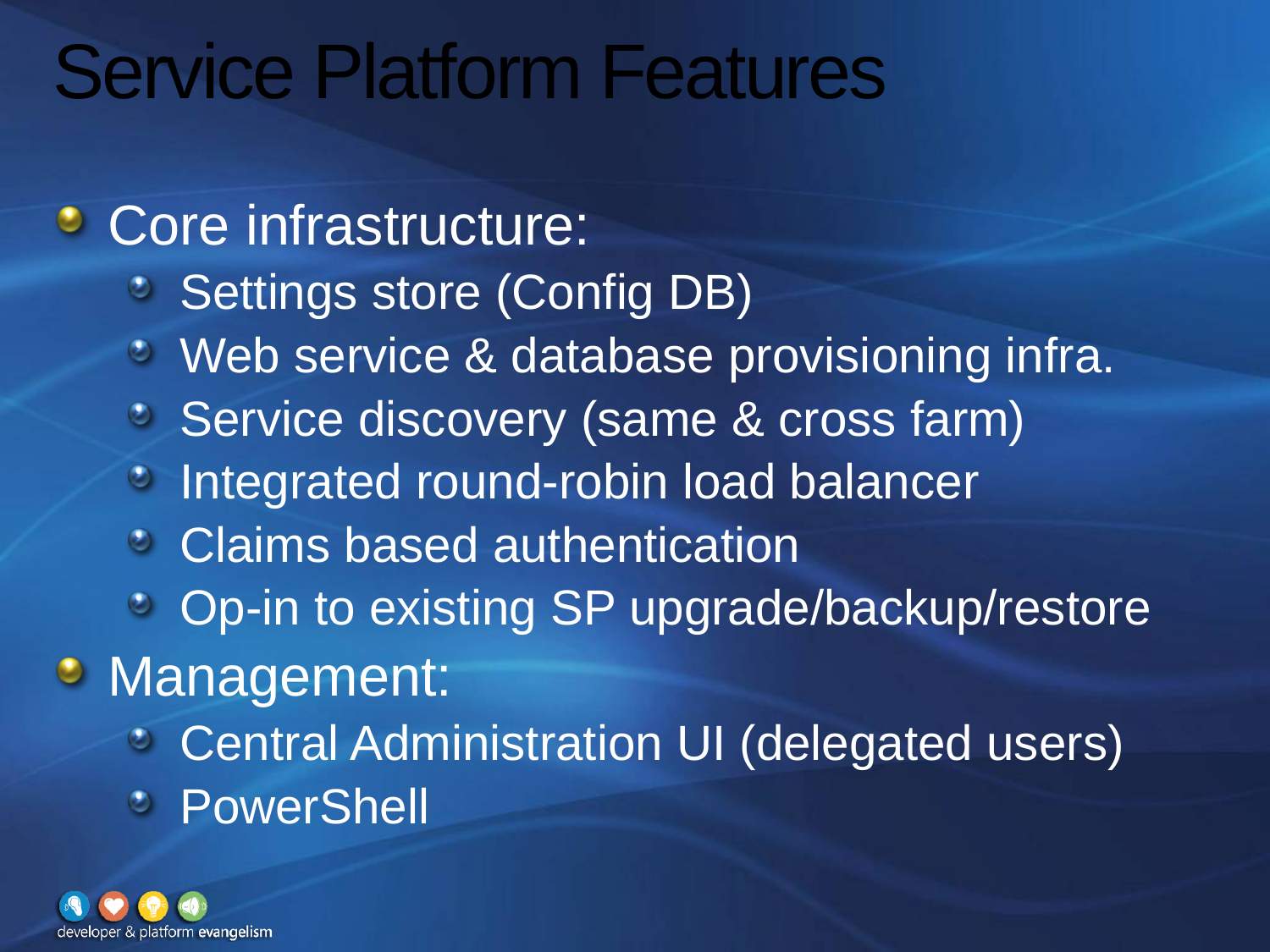

# Service Platform Features
Core infrastructure:
Settings store (Config DB)
Web service & database provisioning infra.
Service discovery (same & cross farm)
Integrated round-robin load balancer
Claims based authentication
Op-in to existing SP upgrade/backup/restore
Management:
Central Administration UI (delegated users)
PowerShell